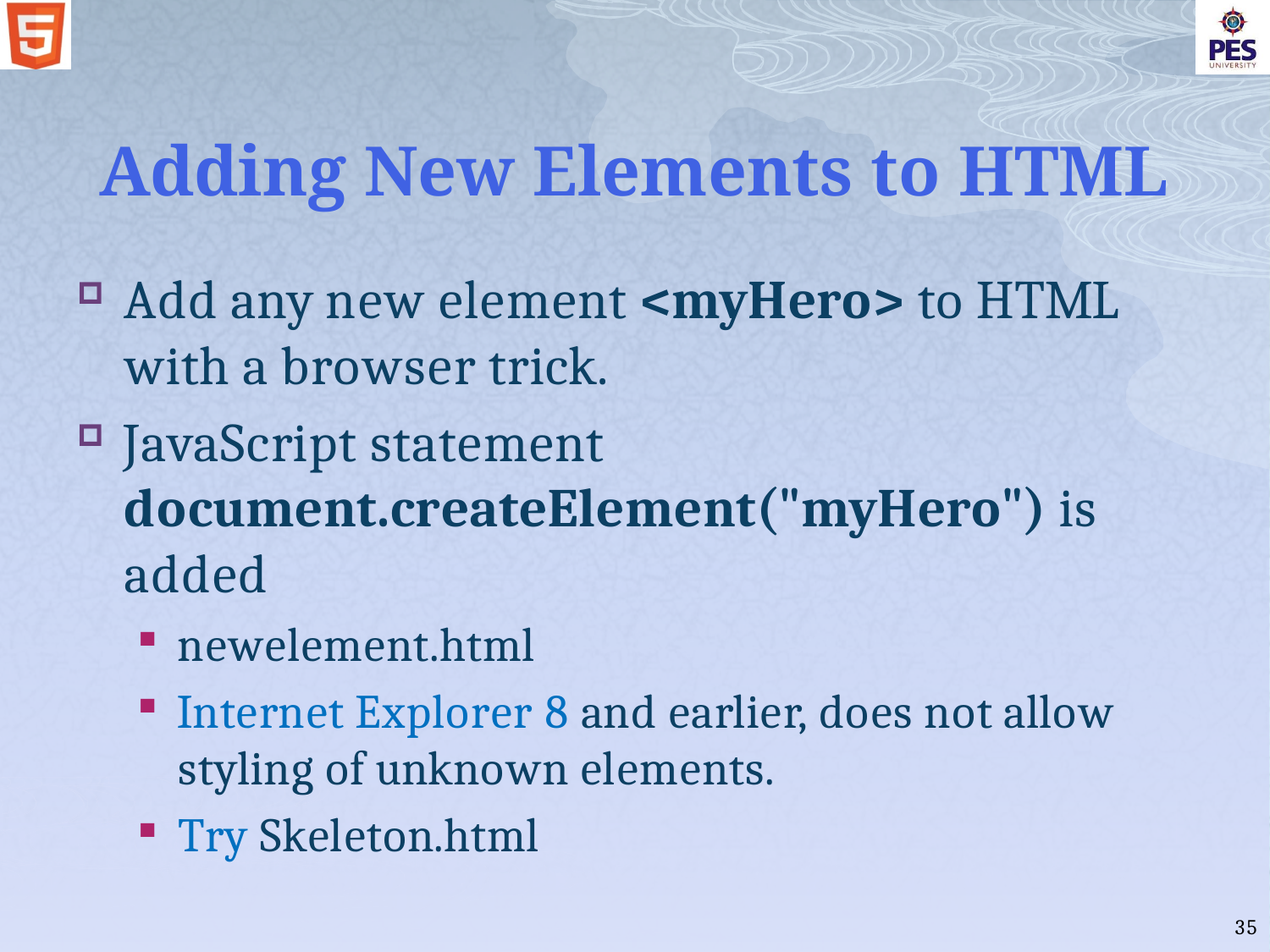

# Adding New Elements to HTML
Add any new element <myHero> to HTML with a browser trick.
JavaScript statement document.createElement("myHero") is added
newelement.html
Internet Explorer 8 and earlier, does not allow styling of unknown elements.
Try Skeleton.html
35